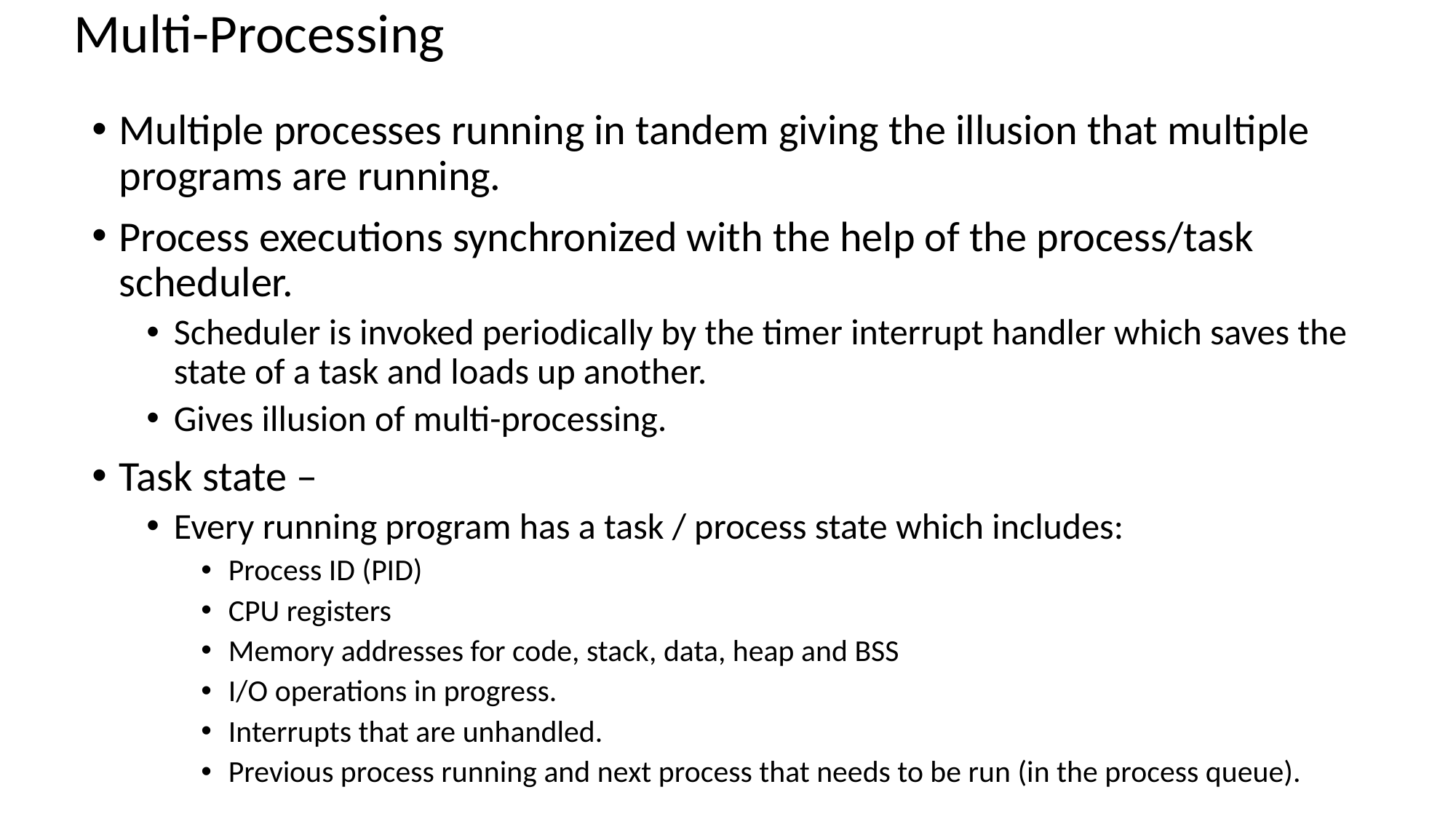

# Multi-Processing

Multiple processes running in tandem giving the illusion that multiple programs are running.
Process executions synchronized with the help of the process/task scheduler.
Scheduler is invoked periodically by the timer interrupt handler which saves the state of a task and loads up another.
Gives illusion of multi-processing.
Task state –
Every running program has a task / process state which includes:
Process ID (PID)
CPU registers
Memory addresses for code, stack, data, heap and BSS
I/O operations in progress.
Interrupts that are unhandled.
Previous process running and next process that needs to be run (in the process queue).